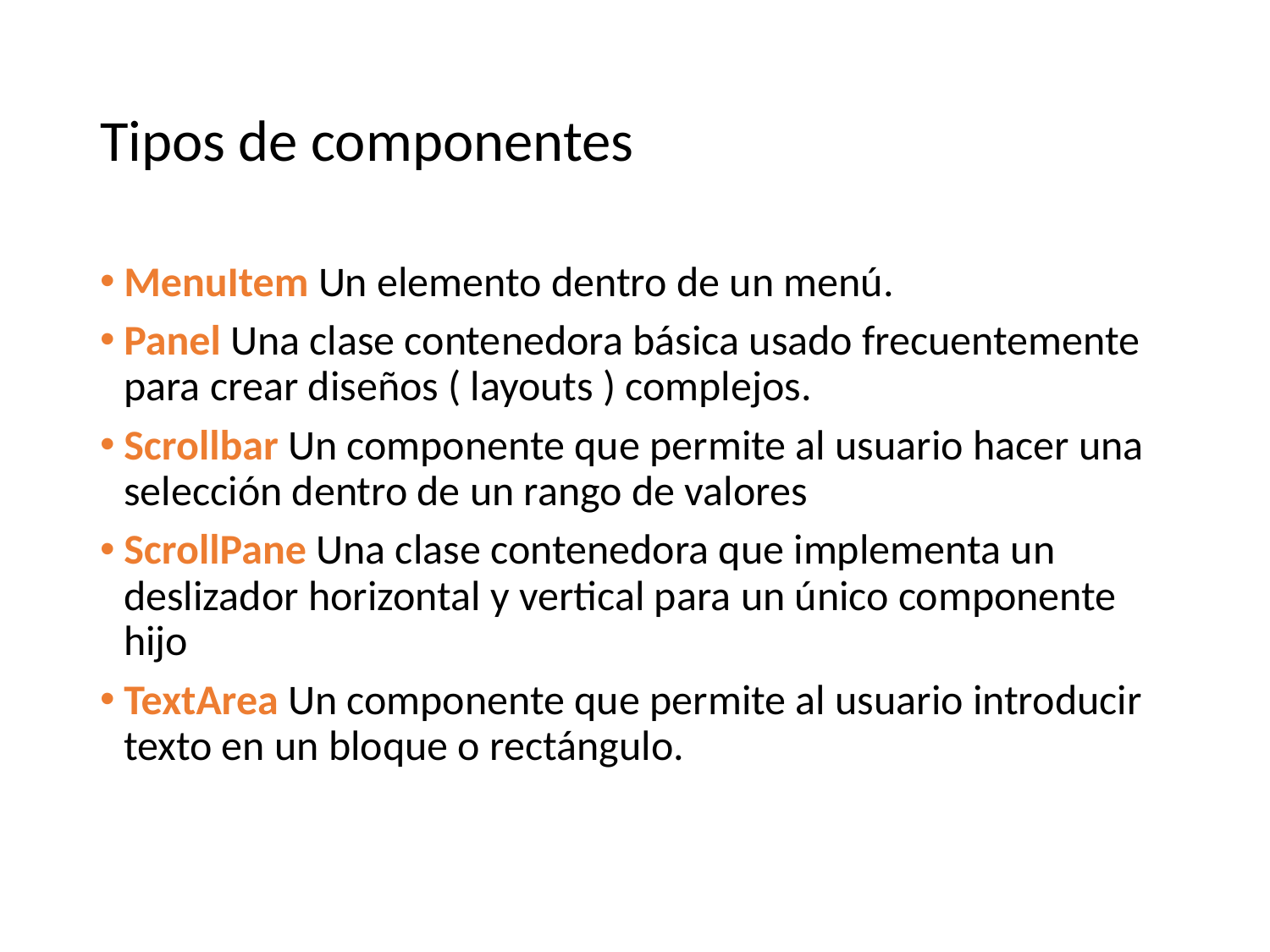

# Tipos de componentes
MenuItem Un elemento dentro de un menú.
Panel Una clase contenedora básica usado frecuentemente para crear diseños ( layouts ) complejos.
Scrollbar Un componente que permite al usuario hacer una selección dentro de un rango de valores
ScrollPane Una clase contenedora que implementa un deslizador horizontal y vertical para un único componente hijo
TextArea Un componente que permite al usuario introducir texto en un bloque o rectángulo.